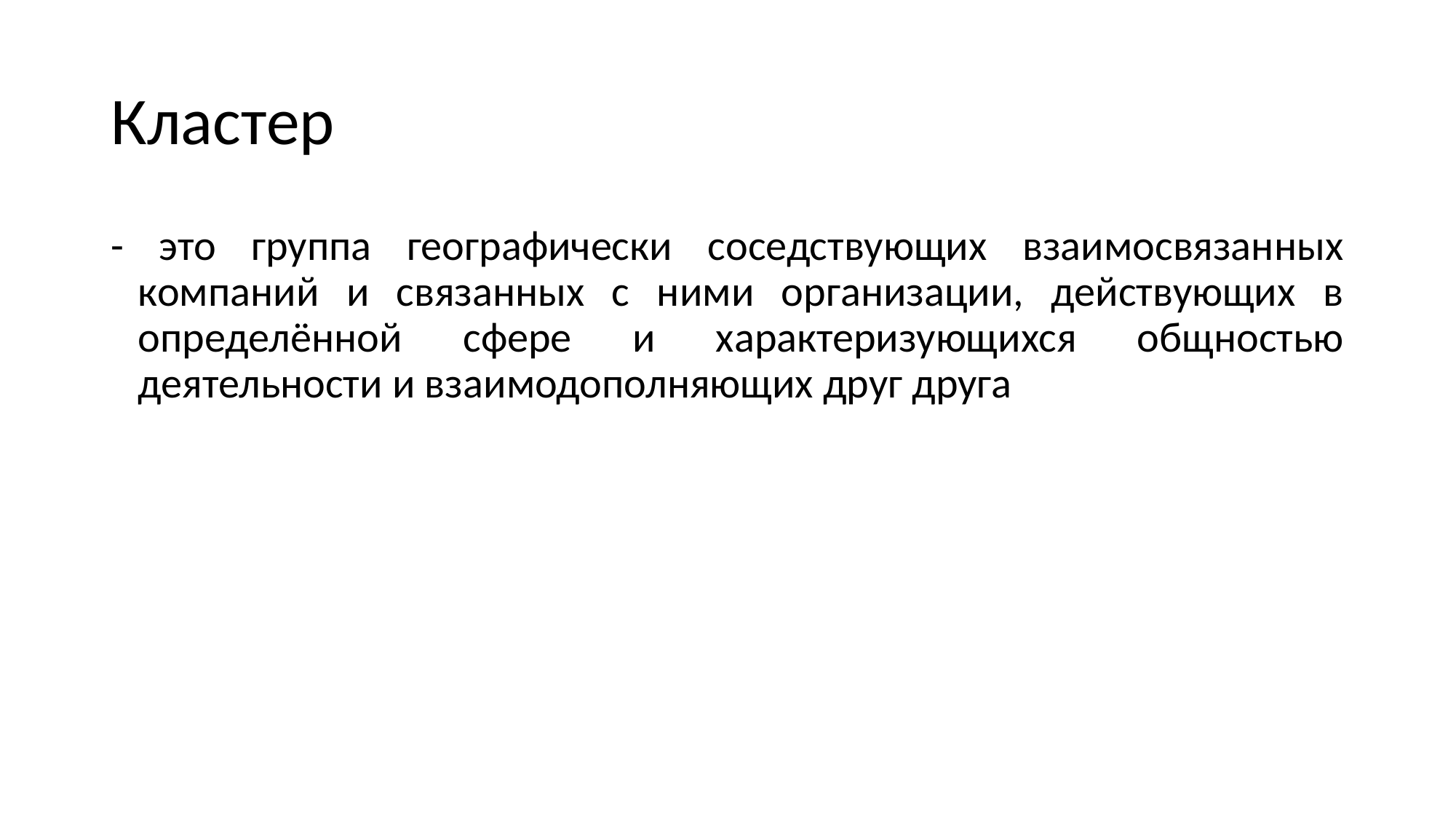

# Кластер
- это группа географически соседствующих взаимосвязанных компаний и связанных с ними организации, действующих в определённой сфере и характеризующихся общностью деятельности и взаимодополняющих друг друга